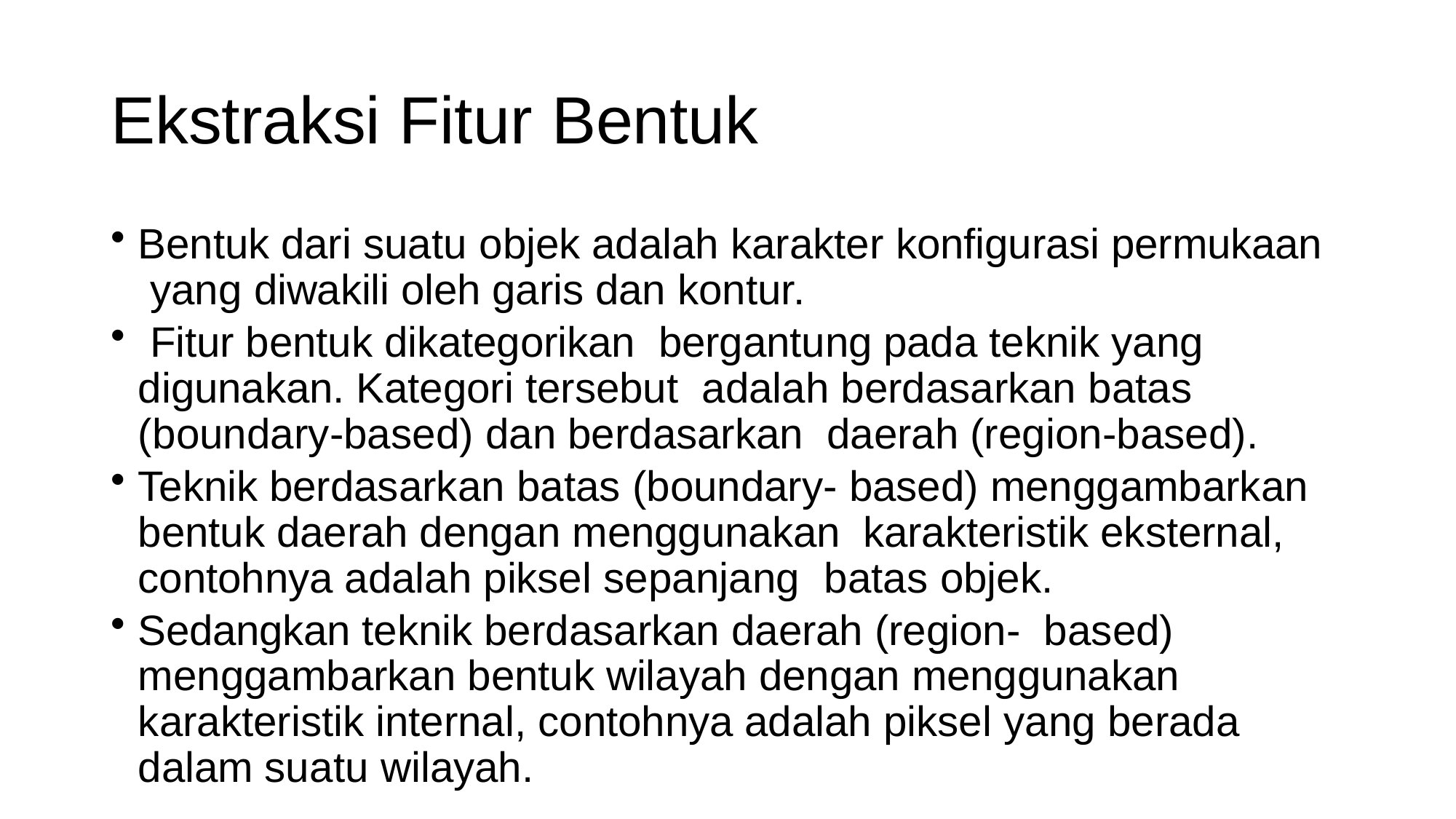

# Ekstraksi Fitur Bentuk
Bentuk dari suatu objek adalah karakter konfigurasi permukaan  yang diwakili oleh garis dan kontur.
 Fitur bentuk dikategorikan  bergantung pada teknik yang digunakan. Kategori tersebut  adalah berdasarkan batas (boundary-based) dan berdasarkan  daerah (region-based).
Teknik berdasarkan batas (boundary- based) menggambarkan bentuk daerah dengan menggunakan  karakteristik eksternal, contohnya adalah piksel sepanjang  batas objek.
Sedangkan teknik berdasarkan daerah (region-  based) menggambarkan bentuk wilayah dengan menggunakan  karakteristik internal, contohnya adalah piksel yang berada  dalam suatu wilayah.